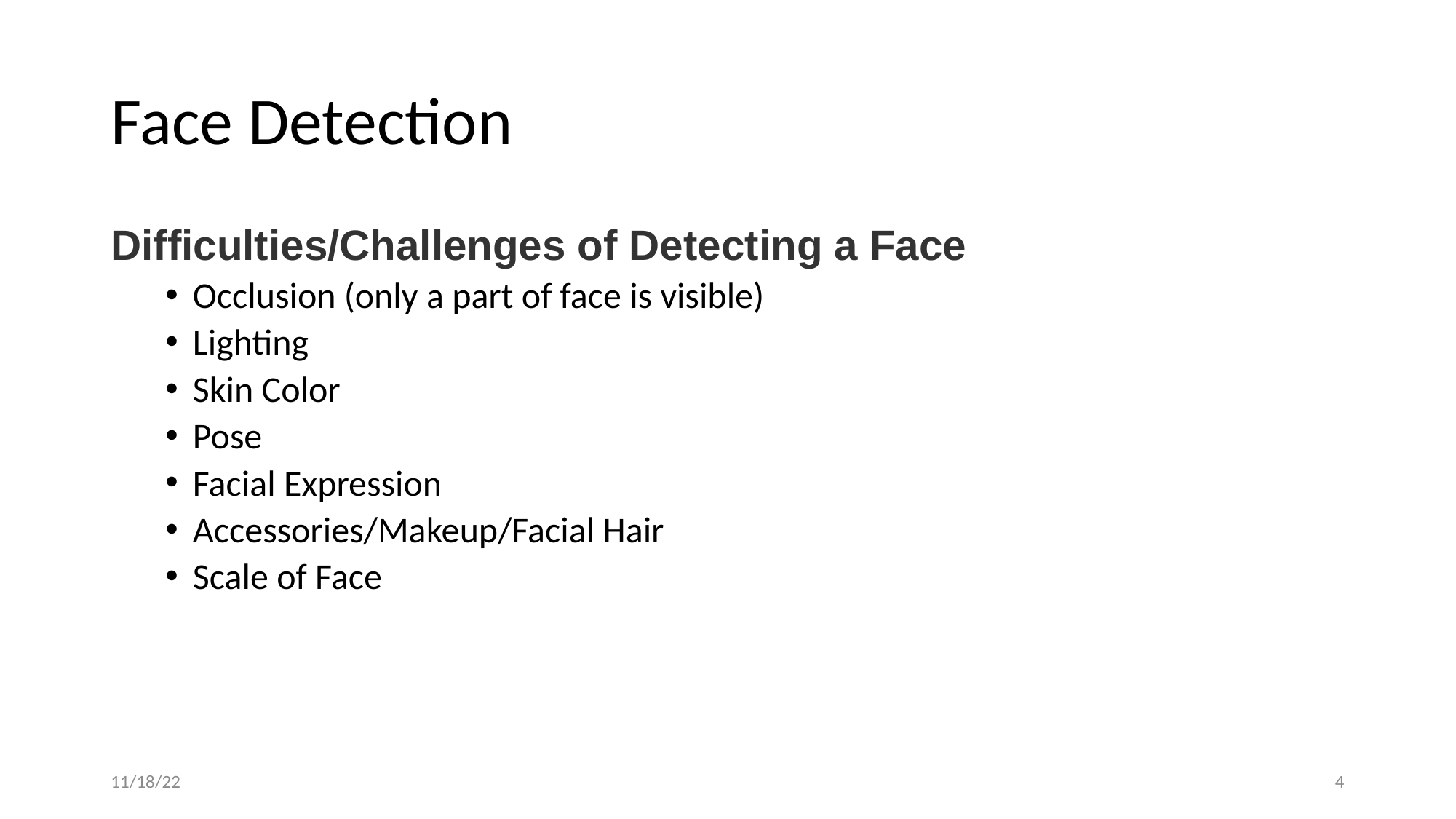

# Face Detection
Difficulties/Challenges of Detecting a Face
Occlusion (only a part of face is visible)
Lighting
Skin Color
Pose
Facial Expression
Accessories/Makeup/Facial Hair
Scale of Face

11/18/22
4